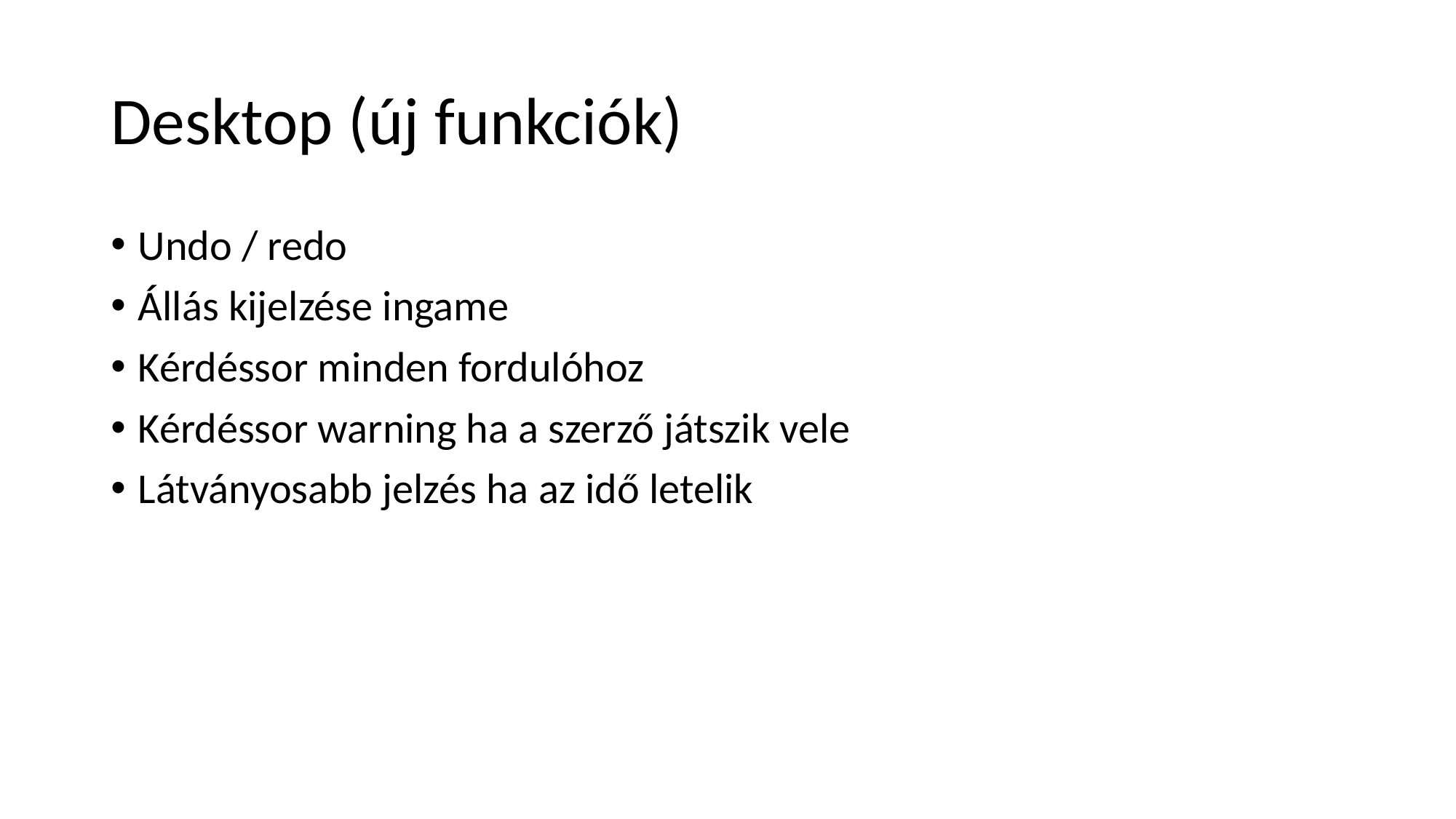

# Desktop (új funkciók)
Undo / redo
Állás kijelzése ingame
Kérdéssor minden fordulóhoz
Kérdéssor warning ha a szerző játszik vele
Látványosabb jelzés ha az idő letelik